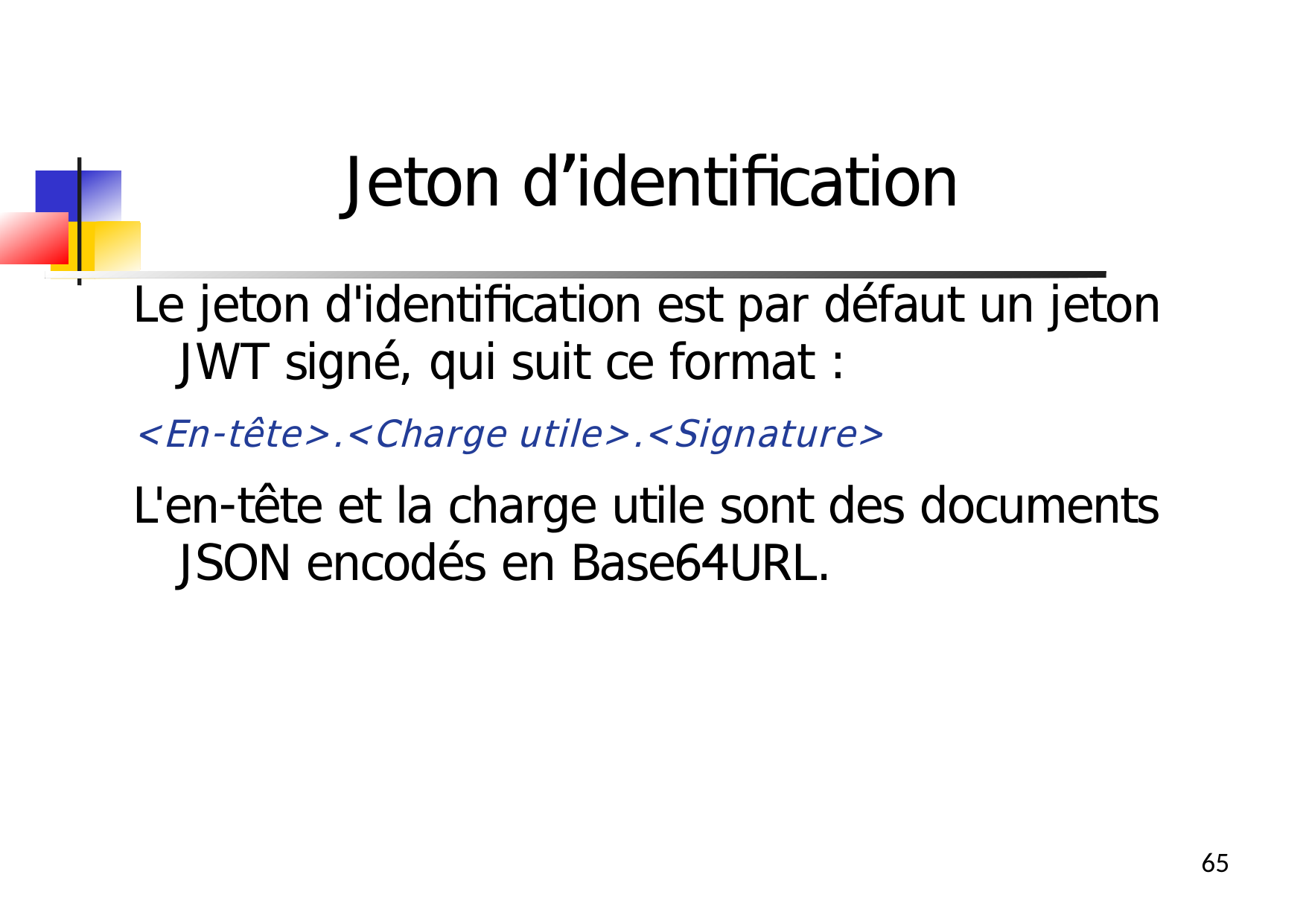

Jeton d’identification
Le jeton d'identification est par défaut un jeton JWT signé, qui suit ce format :
<En-tête>.<Charge utile>.<Signature>
L'en-tête et la charge utile sont des documents JSON encodés en Base64URL.